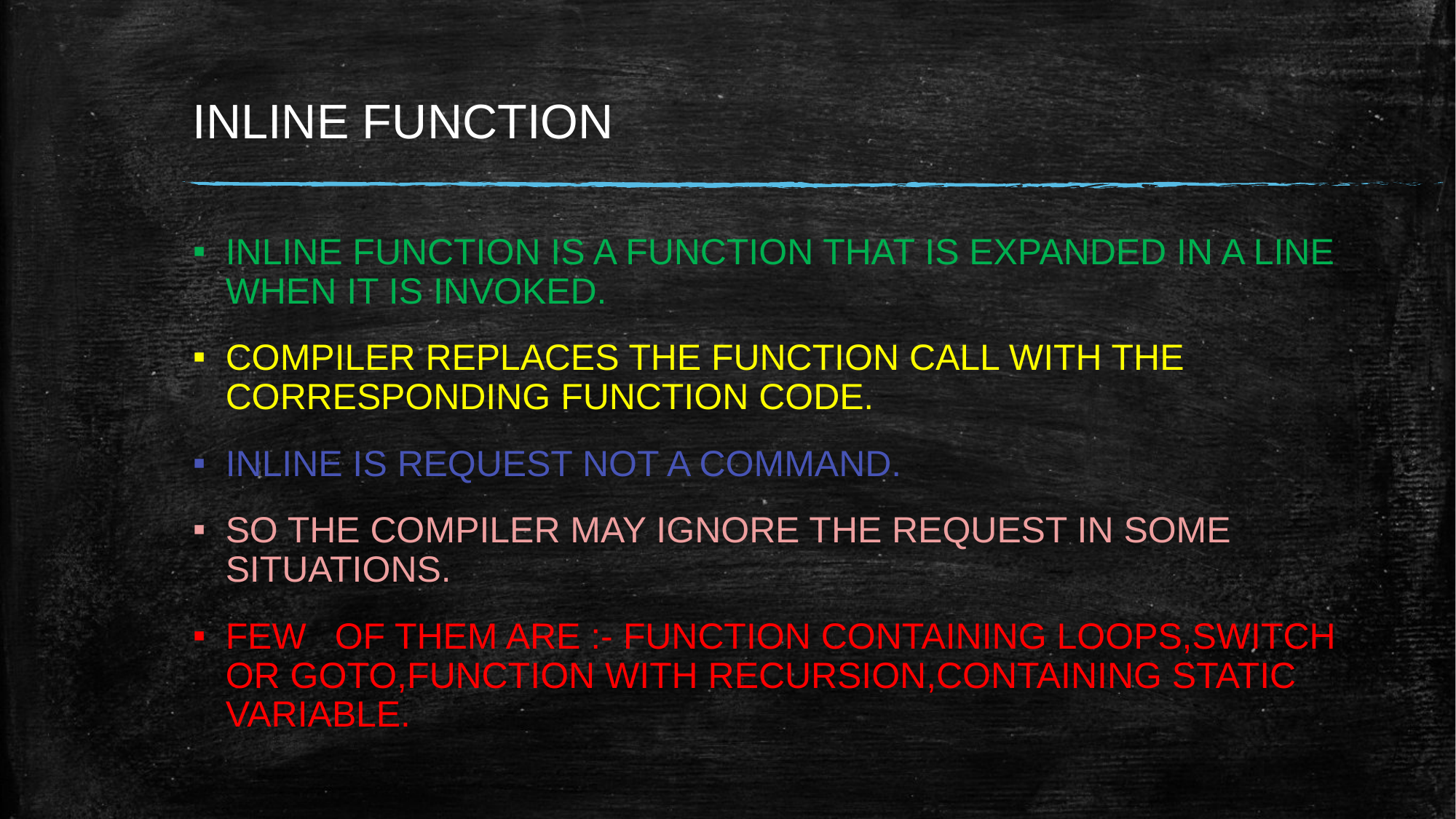

# INLINE FUNCTION
INLINE FUNCTION IS A FUNCTION THAT IS EXPANDED IN A LINE WHEN IT IS INVOKED.
COMPILER REPLACES THE FUNCTION CALL WITH THE CORRESPONDING FUNCTION CODE.
INLINE IS REQUEST NOT A COMMAND.
SO THE COMPILER MAY IGNORE THE REQUEST IN SOME SITUATIONS.
FEW	OF THEM ARE :- FUNCTION CONTAINING LOOPS,SWITCH OR GOTO,FUNCTION WITH RECURSION,CONTAINING STATIC VARIABLE.